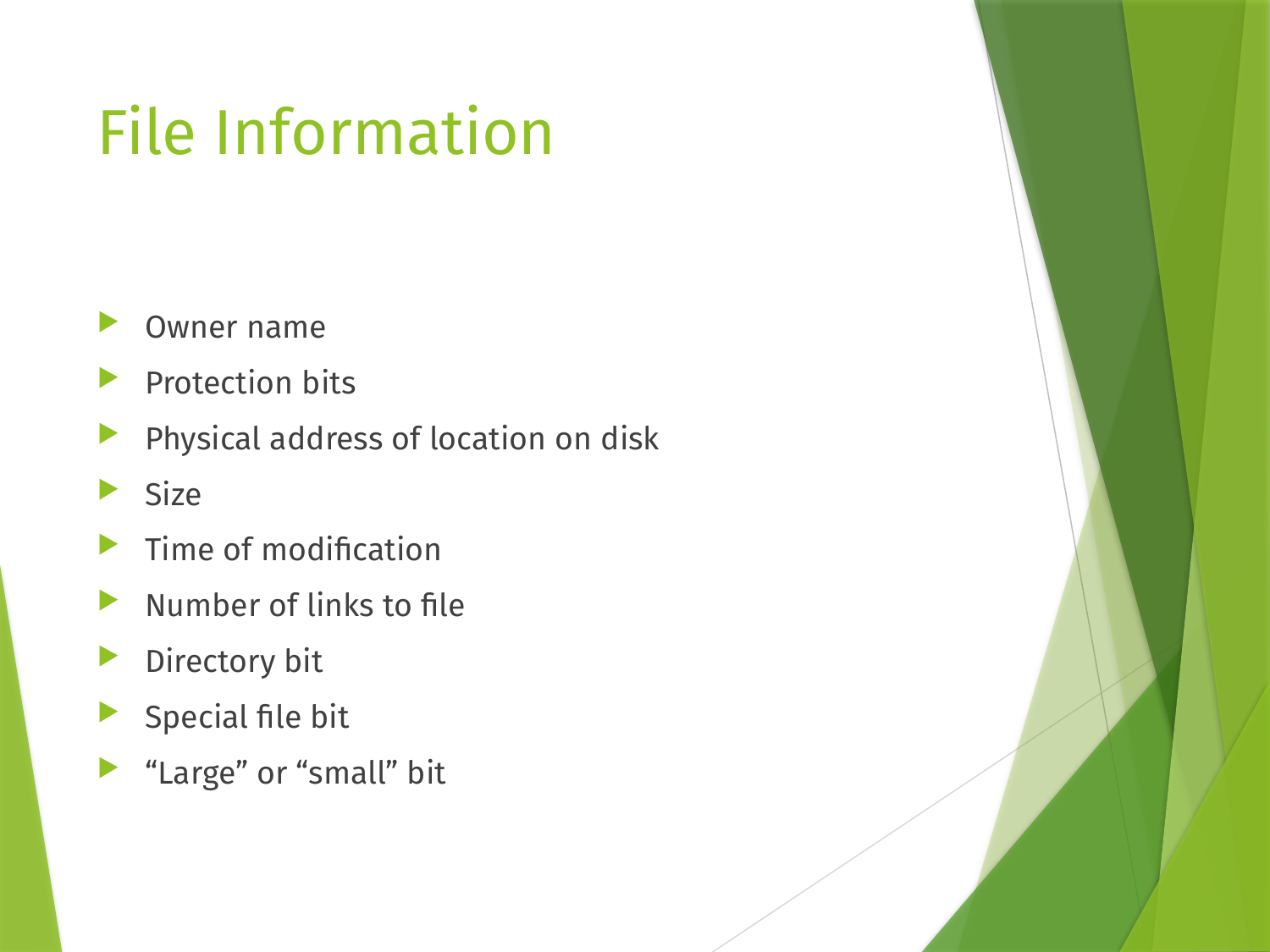

# File Information
Owner name
Protection bits
Physical address of location on disk
Size
Time of modification
Number of links to file
Directory bit
Special file bit
“Large” or “small” bit